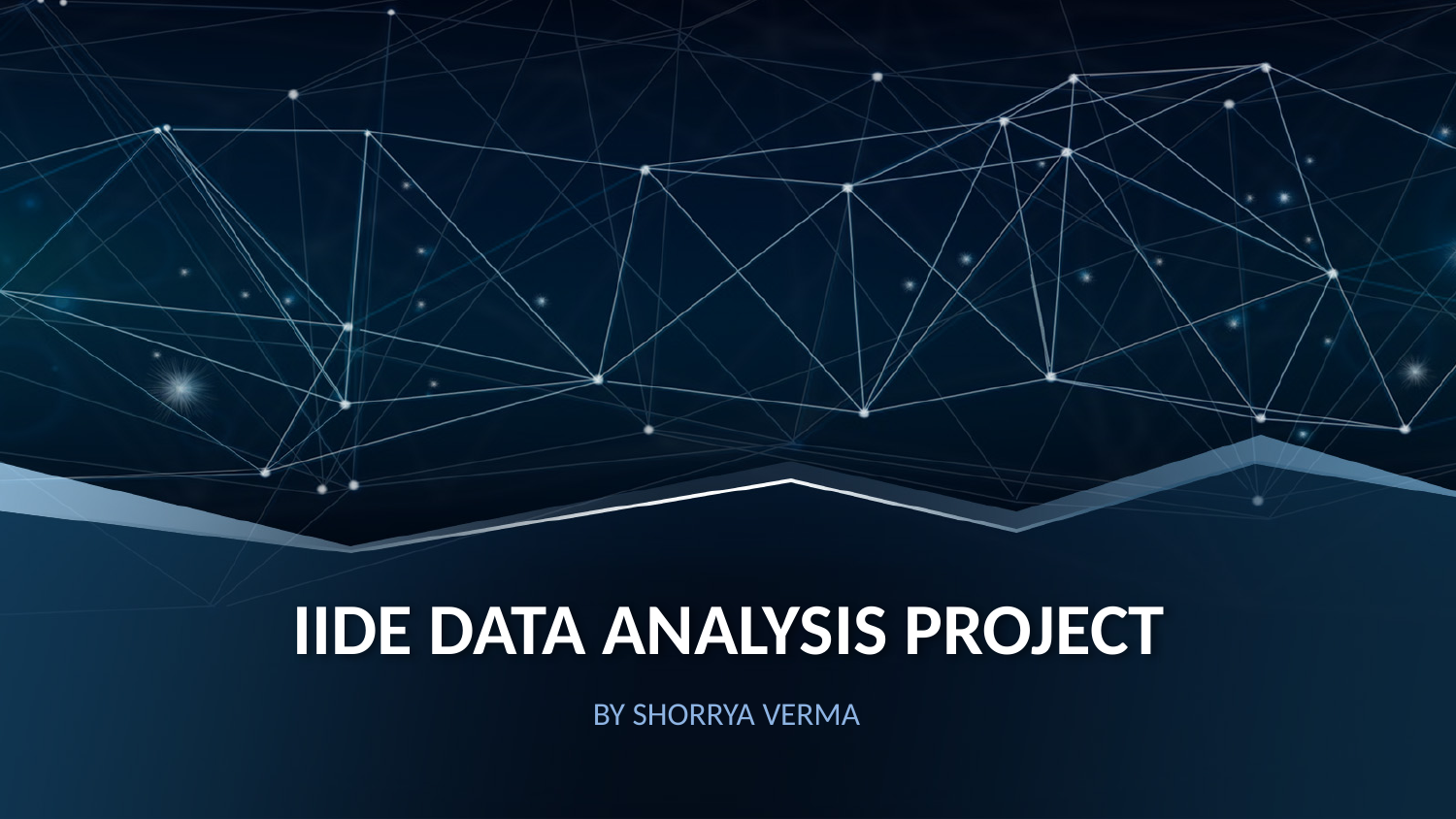

# IIDE DATA ANALYSIS PROJECT
BY SHORRYA VERMA